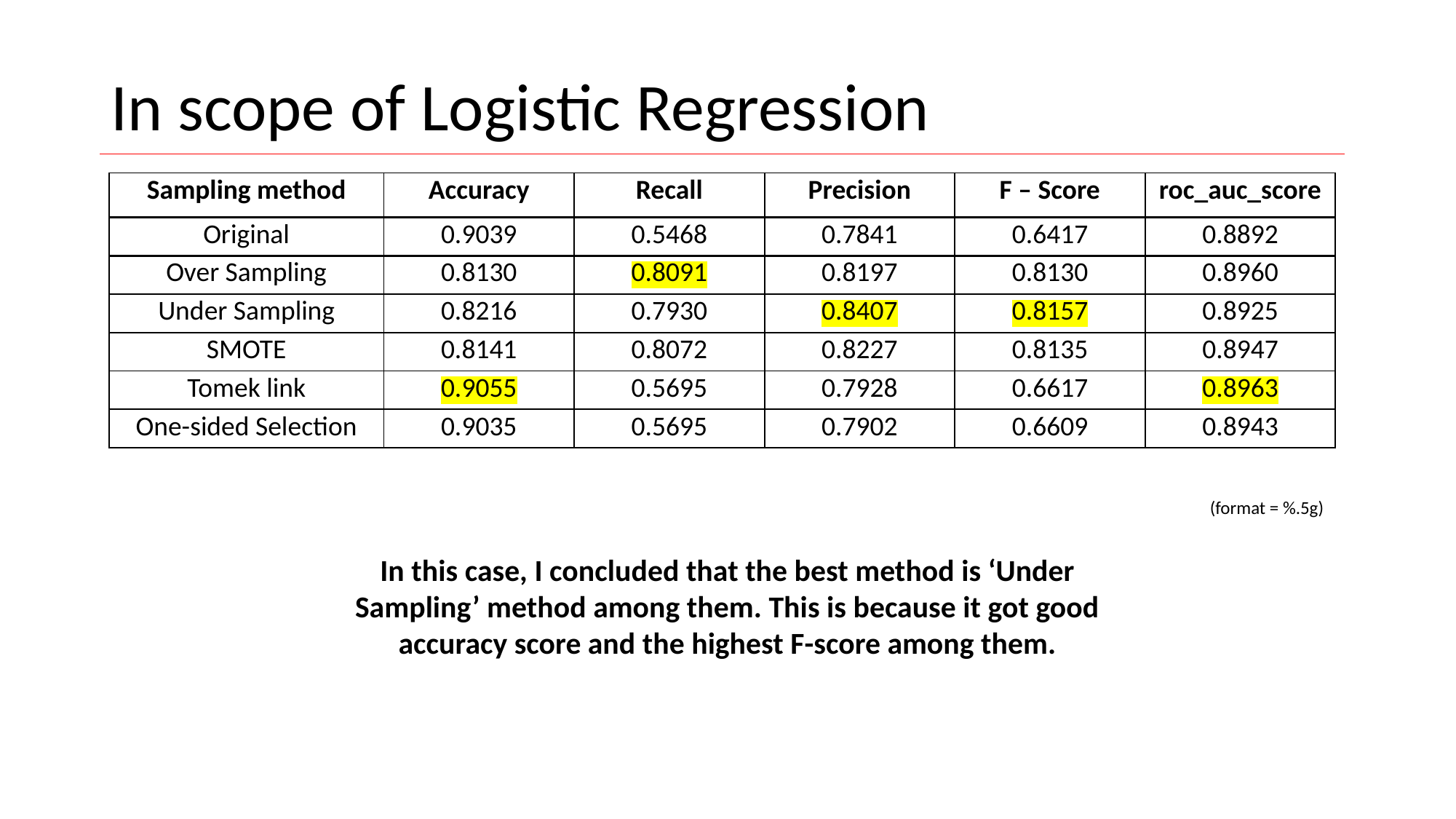

# In scope of Logistic Regression
| Sampling method | Accuracy | Recall | Precision | F – Score | roc\_auc\_score |
| --- | --- | --- | --- | --- | --- |
| Original | 0.9039 | 0.5468 | 0.7841 | 0.6417 | 0.8892 |
| Over Sampling | 0.8130 | 0.8091 | 0.8197 | 0.8130 | 0.8960 |
| Under Sampling | 0.8216 | 0.7930 | 0.8407 | 0.8157 | 0.8925 |
| SMOTE | 0.8141 | 0.8072 | 0.8227 | 0.8135 | 0.8947 |
| Tomek link | 0.9055 | 0.5695 | 0.7928 | 0.6617 | 0.8963 |
| One-sided Selection | 0.9035 | 0.5695 | 0.7902 | 0.6609 | 0.8943 |
(format = %.5g)
In this case, I concluded that the best method is ‘Under Sampling’ method among them. This is because it got good accuracy score and the highest F-score among them.